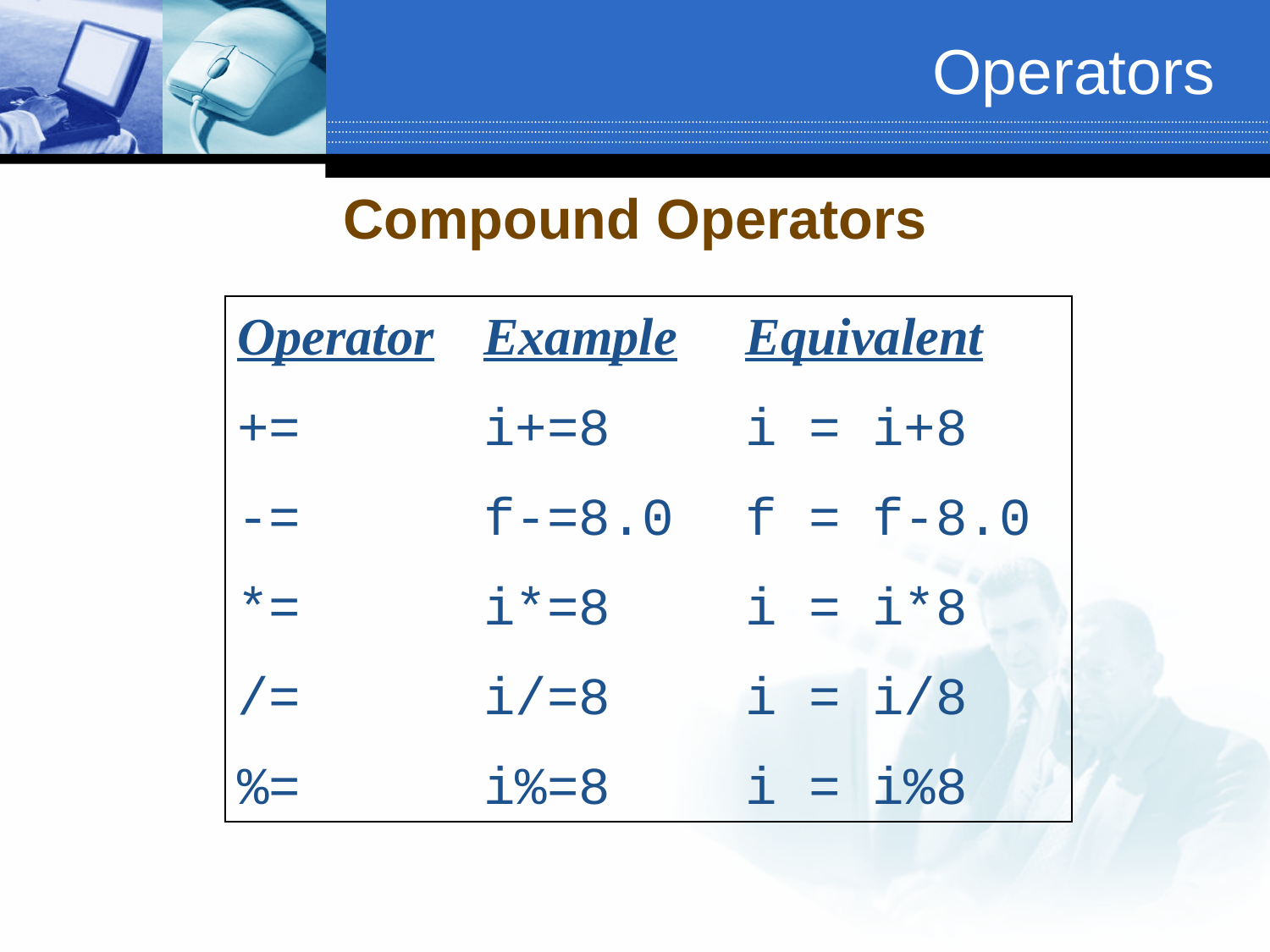

# Operators
Compound Operators
Operator	Example	Equivalent
+=	i+=8	i = i+8
-=	f-=8.0	f = f-8.0
*=	i*=8	i = i*8
/=	i/=8	i = i/8
%=	i%=8	i = i%8